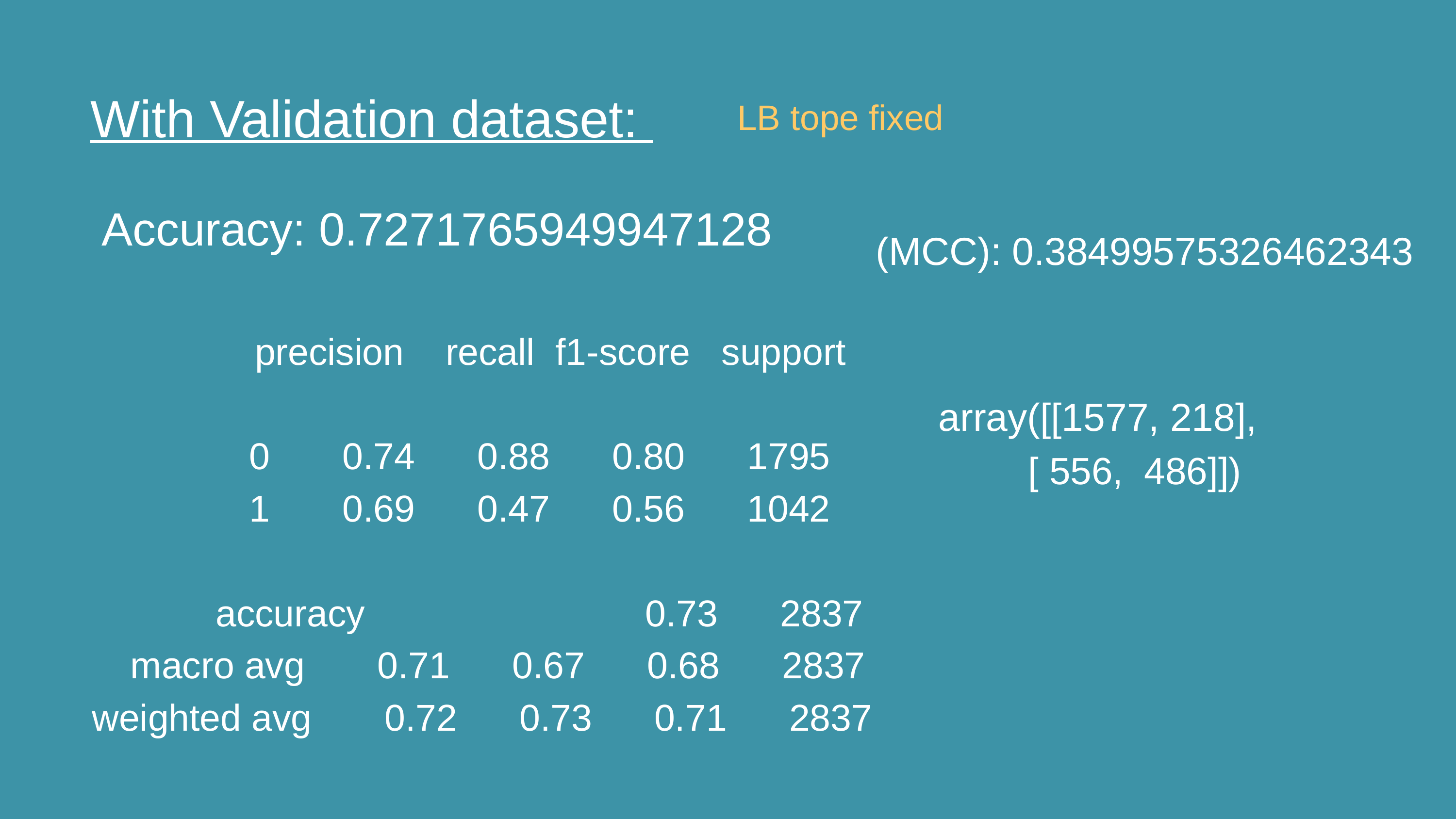

With Validation dataset:
LB tope fixed
Accuracy: 0.7271765949947128
(MCC): 0.38499575326462343

             precision    recall  f1-score   support

           0       0.74      0.88      0.80      1795
           1       0.69      0.47      0.56      1042

           accuracy                           0.73      2837
   macro avg       0.71      0.67      0.68      2837
weighted avg       0.72      0.73      0.71      2837
array([[1577, 218],
       [ 556,  486]])